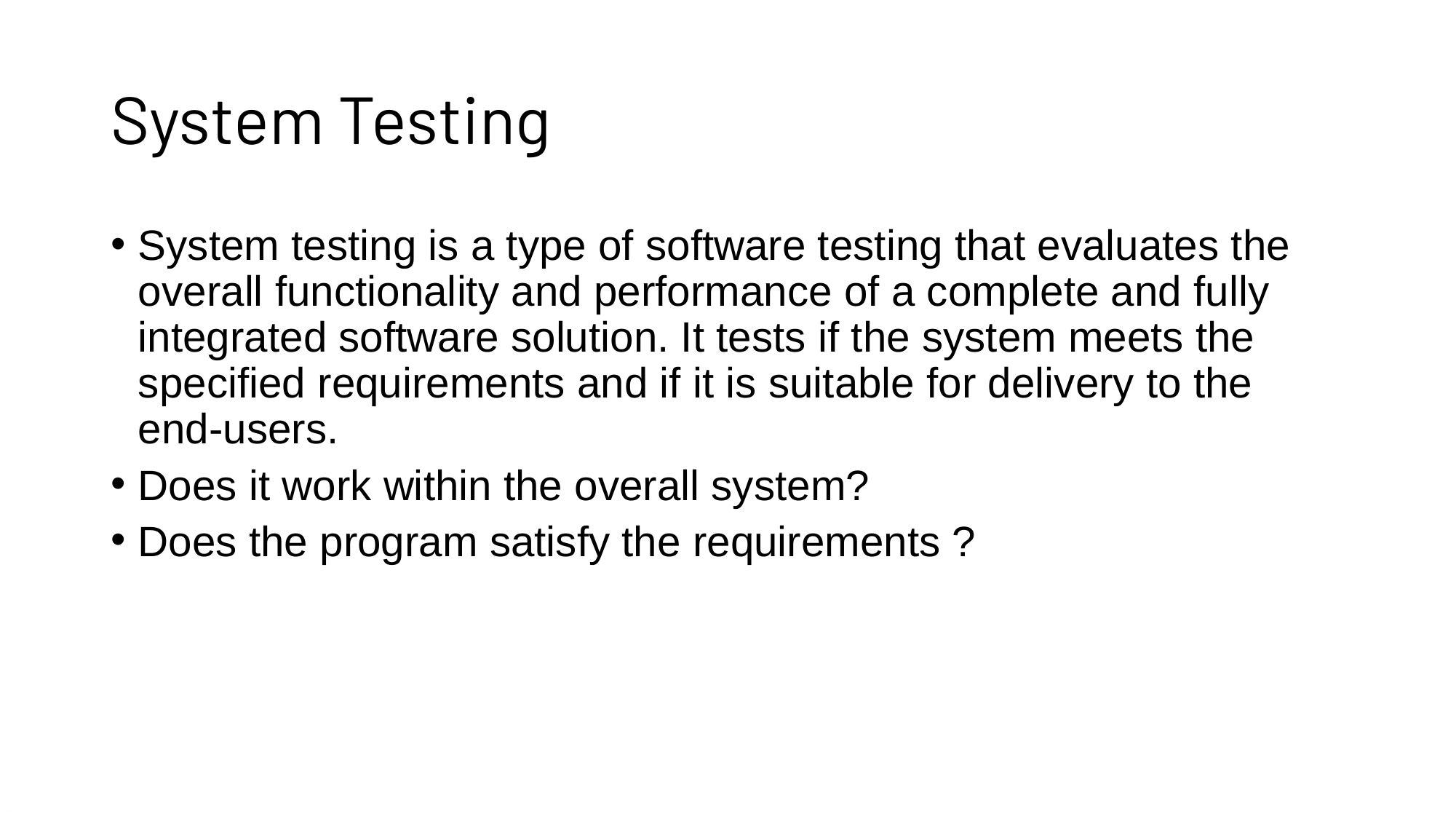

# System Testing
System testing is a type of software testing that evaluates the overall functionality and performance of a complete and fully integrated software solution. It tests if the system meets the specified requirements and if it is suitable for delivery to the end-users.
Does it work within the overall system?
Does the program satisfy the requirements ?